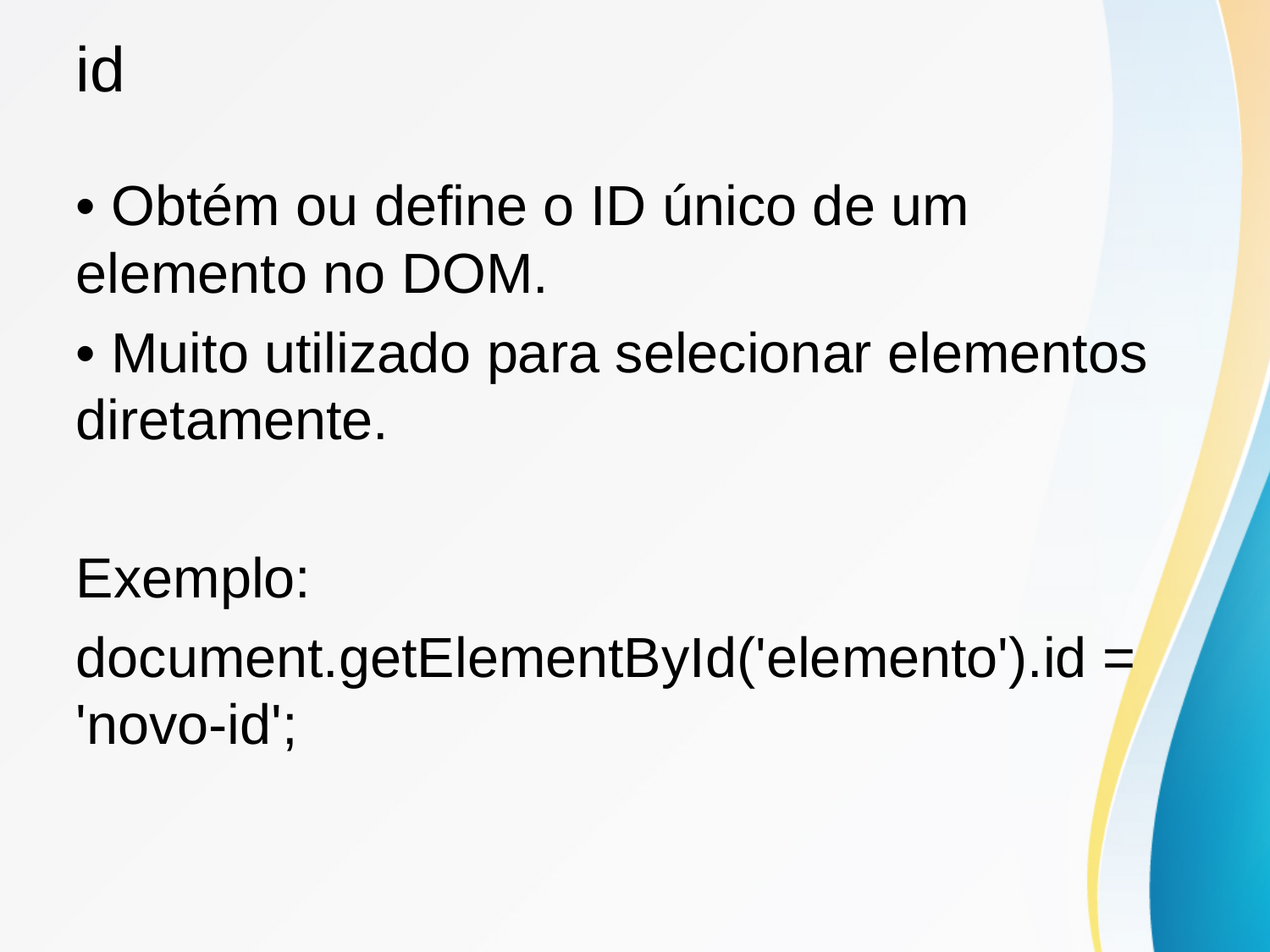

# id
• Obtém ou define o ID único de um elemento no DOM.
• Muito utilizado para selecionar elementos diretamente.

Exemplo:
document.getElementById('elemento').id = 'novo-id';